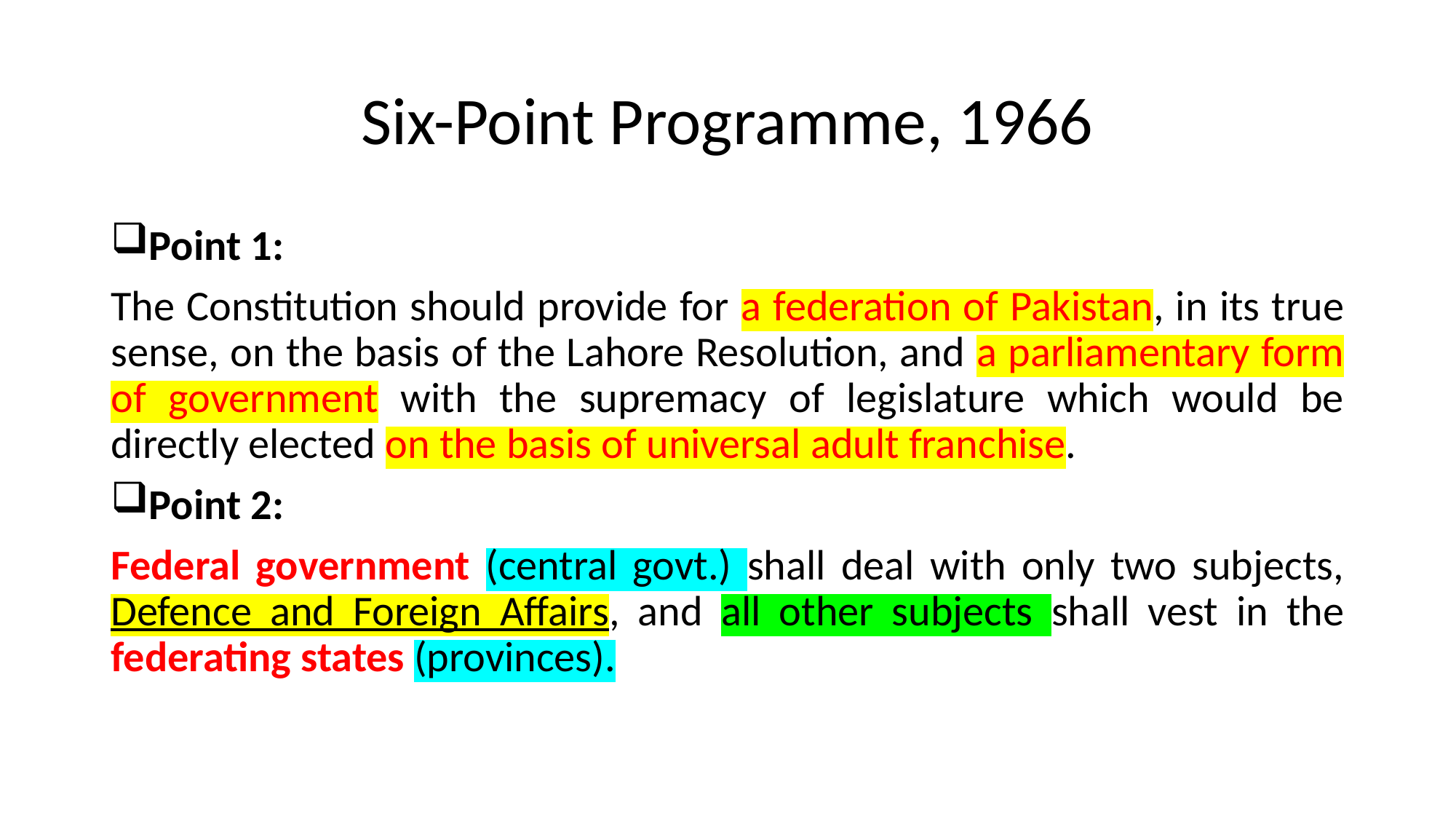

# Six-Point Programme, 1966
Point 1:
The Constitution should provide for a federation of Pakistan, in its true sense, on the basis of the Lahore Resolution, and a parliamentary form of government with the supremacy of legislature which would be directly elected on the basis of universal adult franchise.
Point 2:
Federal government (central govt.) shall deal with only two subjects, Defence and Foreign Affairs, and all other subjects shall vest in the federating states (provinces).